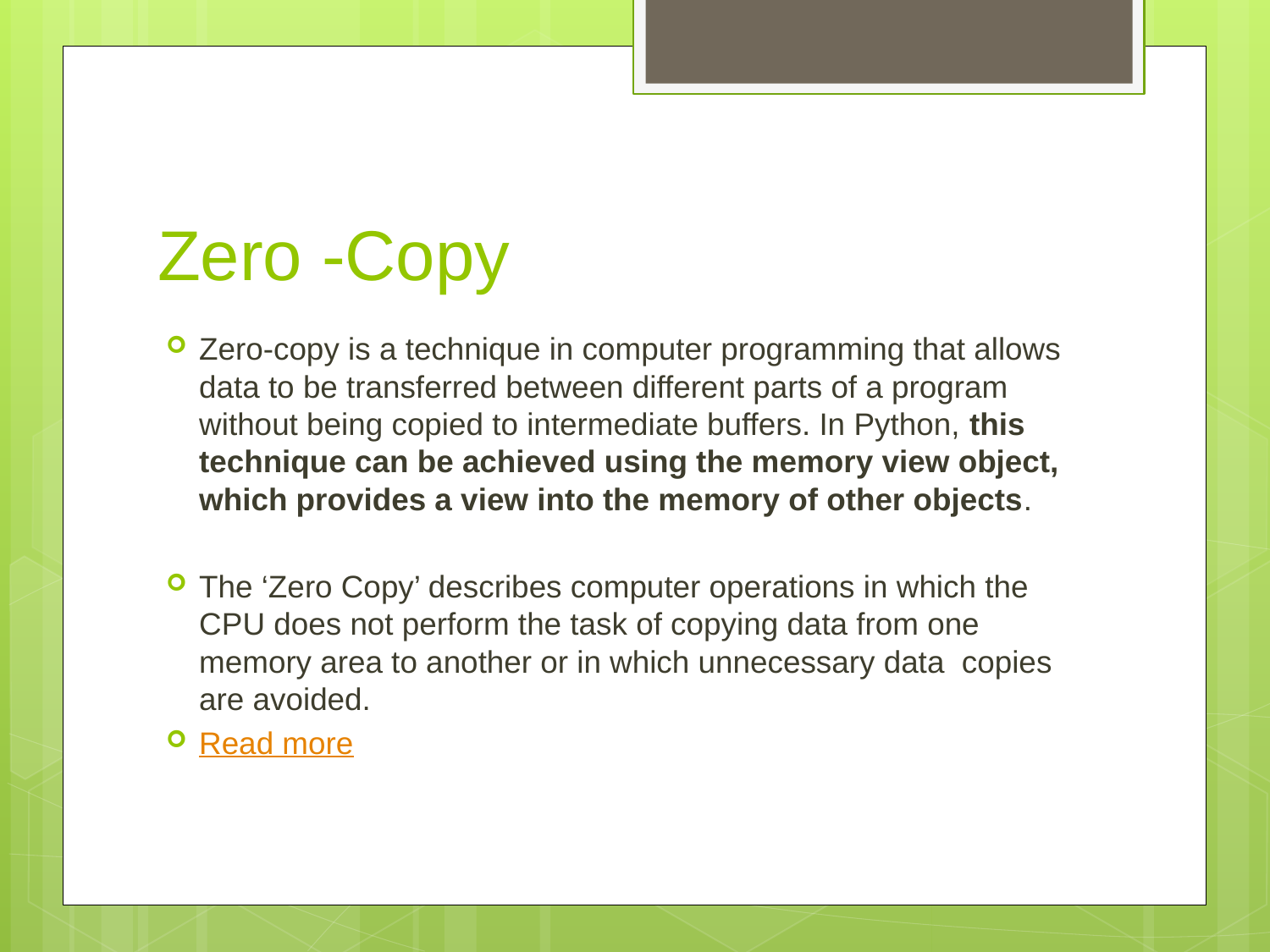

# Zero -Copy
Zero-copy is a technique in computer programming that allows data to be transferred between different parts of a program without being copied to intermediate buffers. In Python, this technique can be achieved using the memory view object, which provides a view into the memory of other objects.

The ‘Zero Copy’ describes computer operations in which the CPU does not perform the task of copying data from one memory area to another or in which unnecessary data  copies are avoided.
Read more